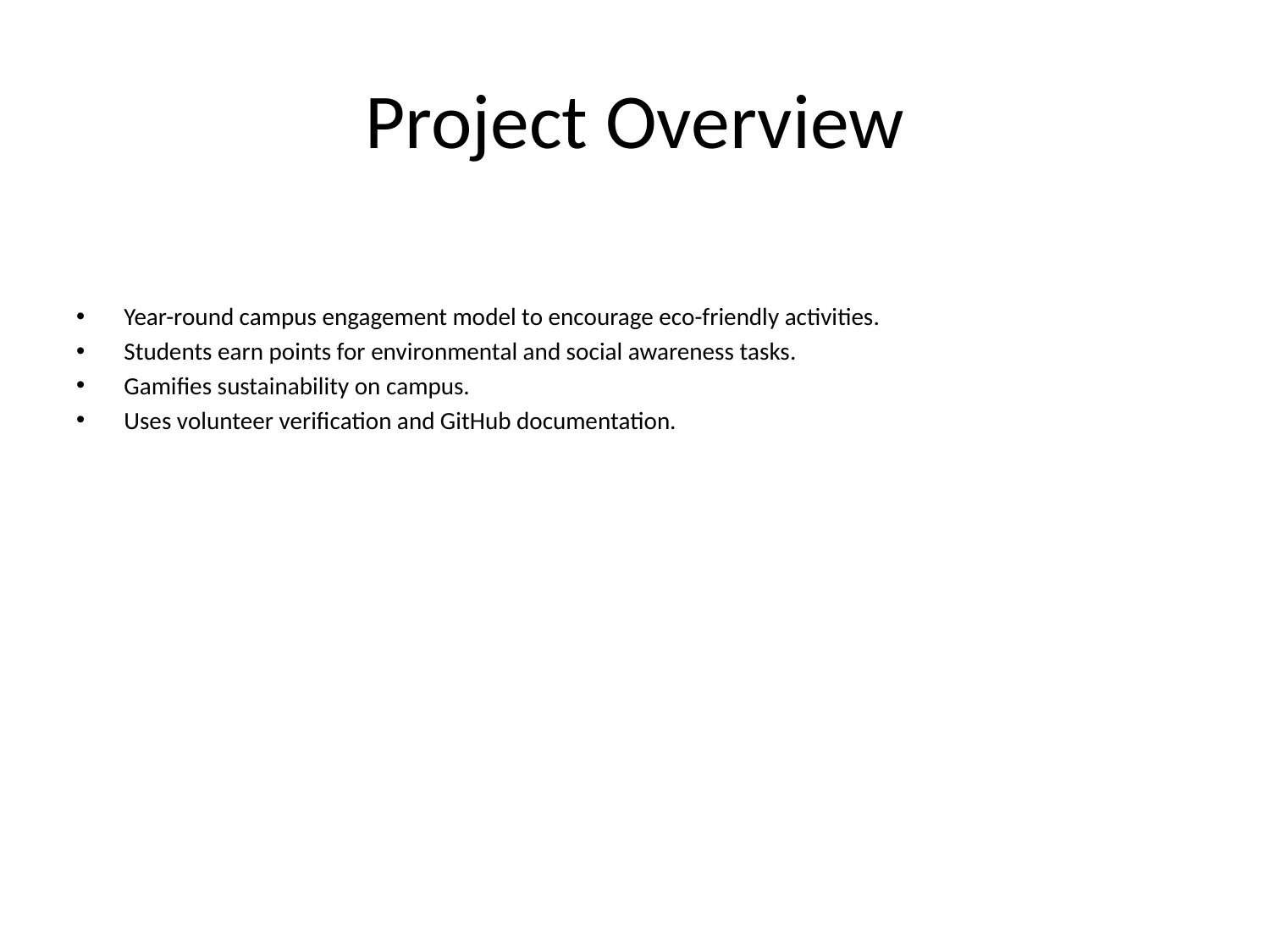

# Project Overview

Year-round campus engagement model to encourage eco-friendly activities.
Students earn points for environmental and social awareness tasks.
Gamifies sustainability on campus.
Uses volunteer verification and GitHub documentation.